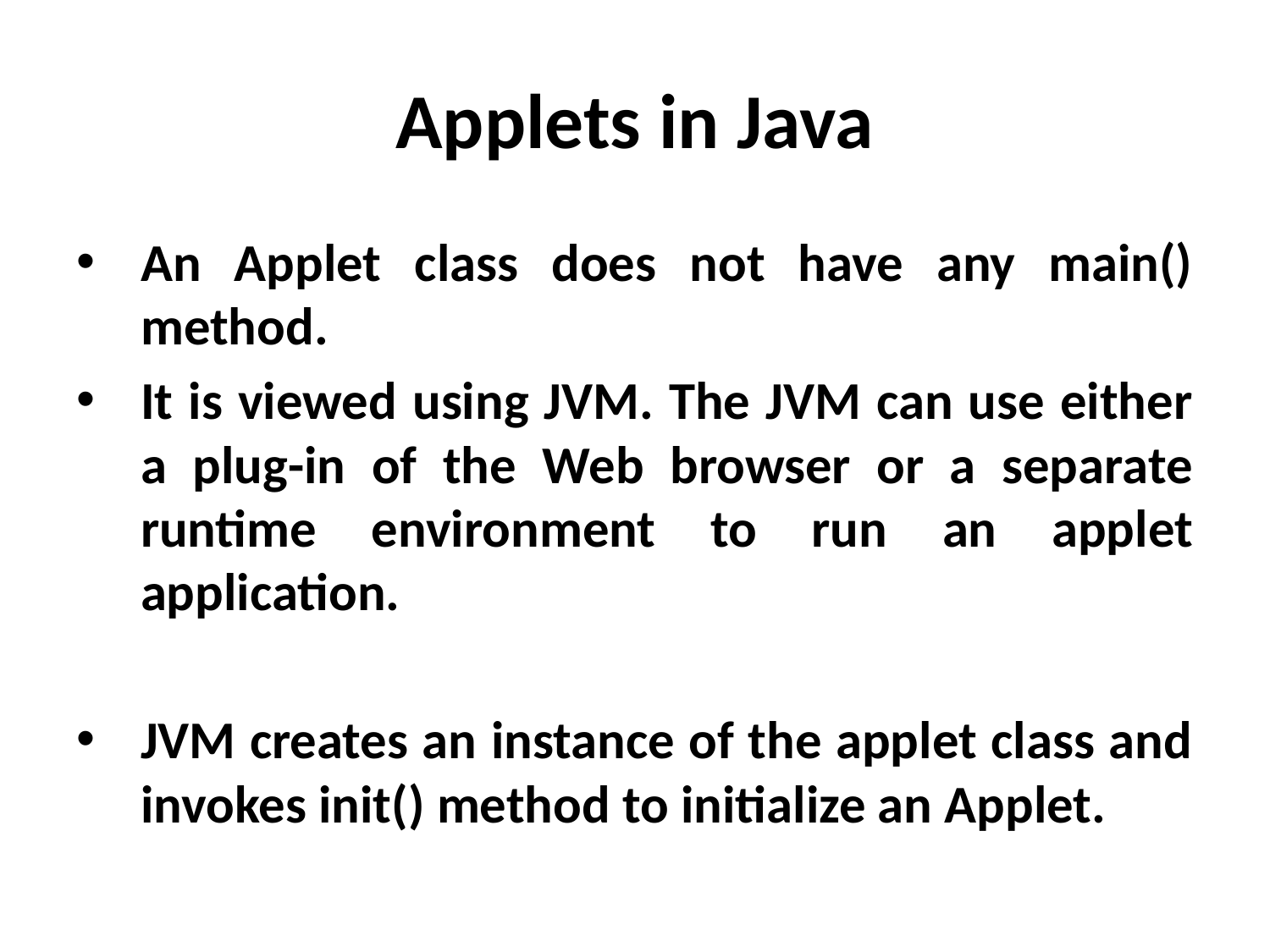

# Applets in Java
An Applet class does not have any main() method.
It is viewed using JVM. The JVM can use either a plug-in of the Web browser or a separate runtime environment to run an applet application.

JVM creates an instance of the applet class and invokes init() method to initialize an Applet.